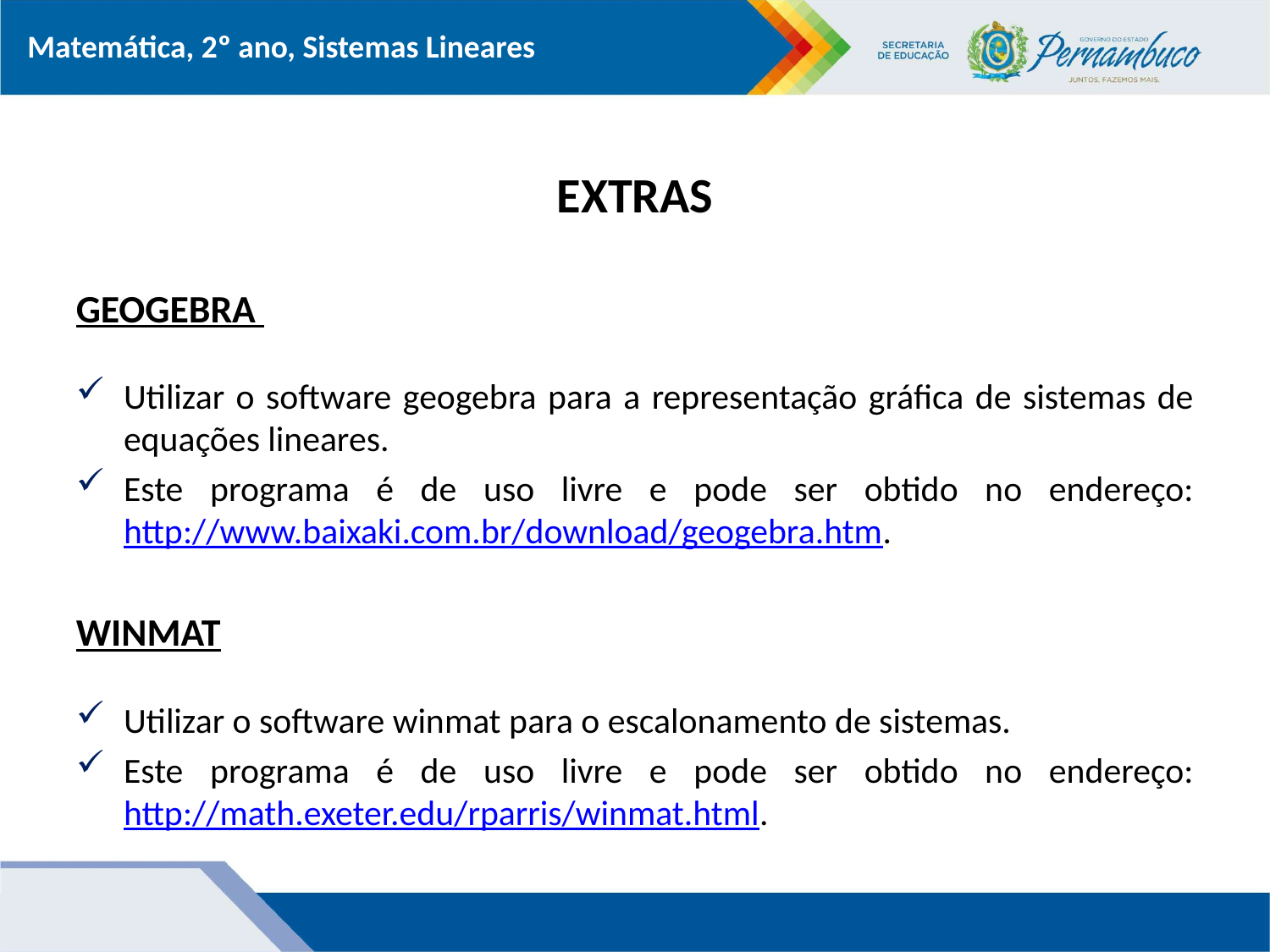

# EXTRAS
GEOGEBRA

Utilizar o software geogebra para a representação gráfica de sistemas de equações lineares.
Este programa é de uso livre e pode ser obtido no endereço: http://www.baixaki.com.br/download/geogebra.htm.

WINMAT

Utilizar o software winmat para o escalonamento de sistemas.
Este programa é de uso livre e pode ser obtido no endereço: http://math.exeter.edu/rparris/winmat.html.